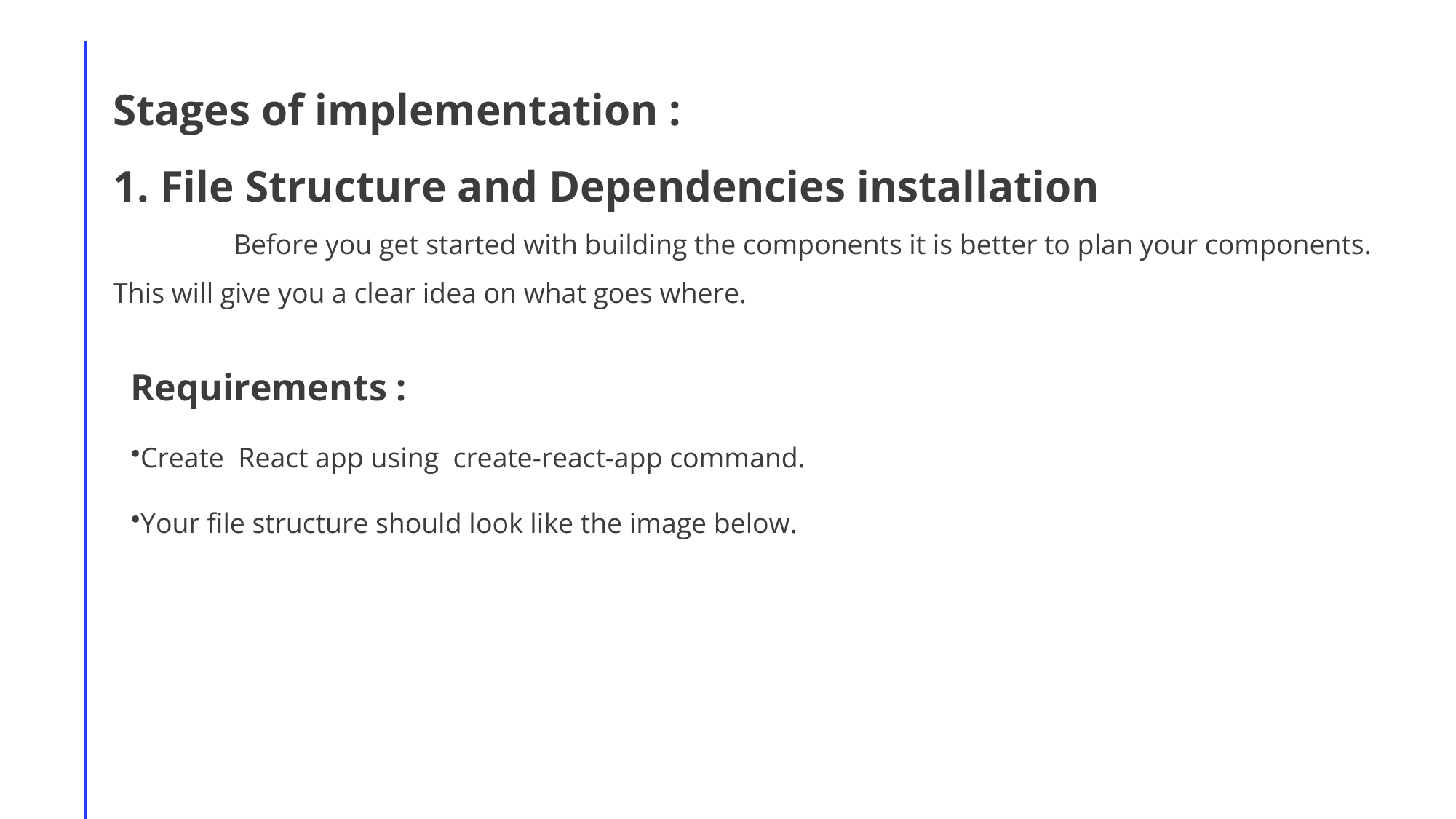

Stages of implementation :
1. File Structure and Dependencies installation
                 Before you get started with building the components it is better to plan your components. This will give you a clear idea on what goes where.
Requirements :
Create  React app using  create-react-app command.
Your file structure should look like the image below.